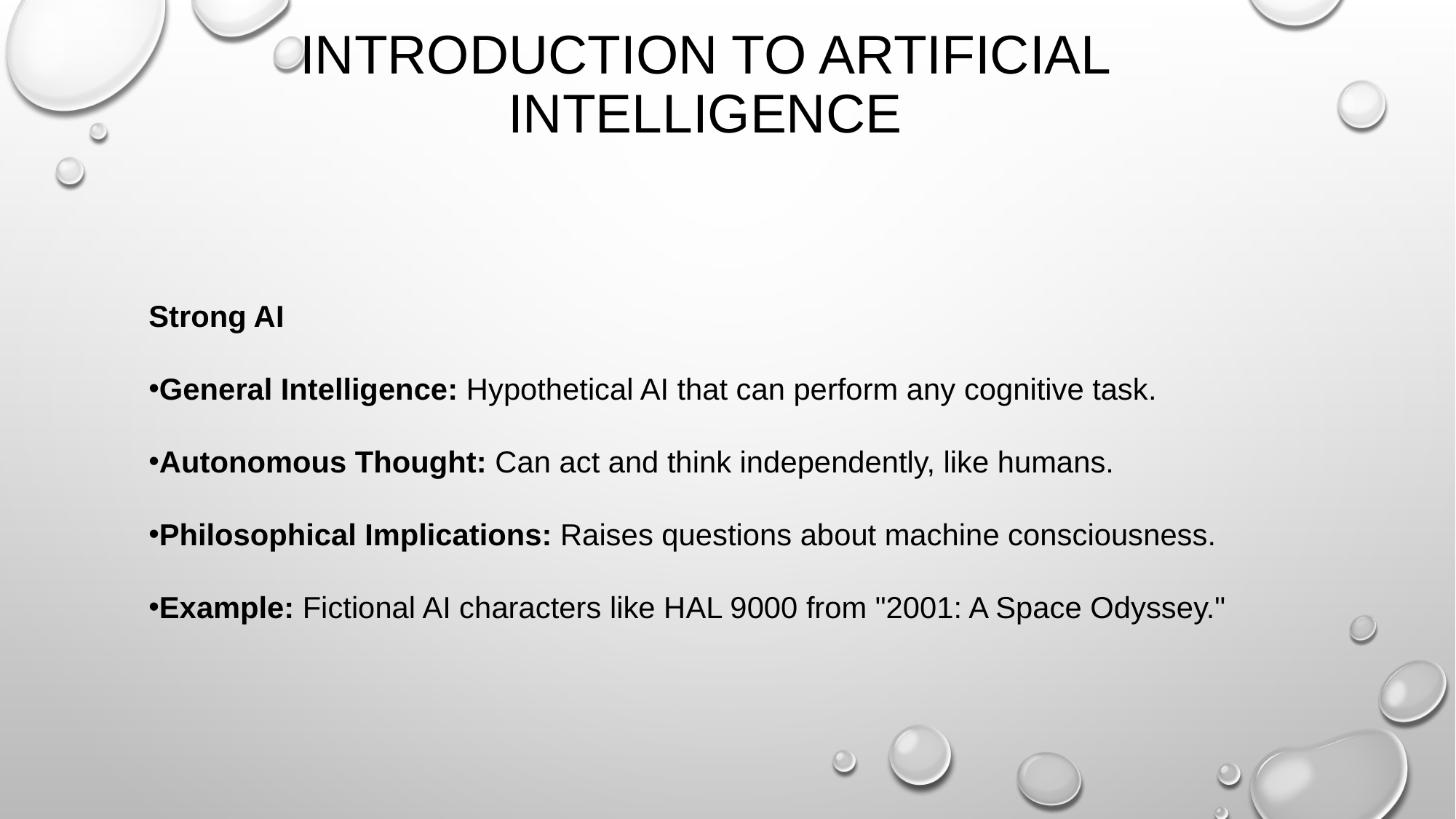

# Introduction to artificial intelligence
Strong AI
General Intelligence: Hypothetical AI that can perform any cognitive task.
Autonomous Thought: Can act and think independently, like humans.
Philosophical Implications: Raises questions about machine consciousness.
Example: Fictional AI characters like HAL 9000 from "2001: A Space Odyssey."